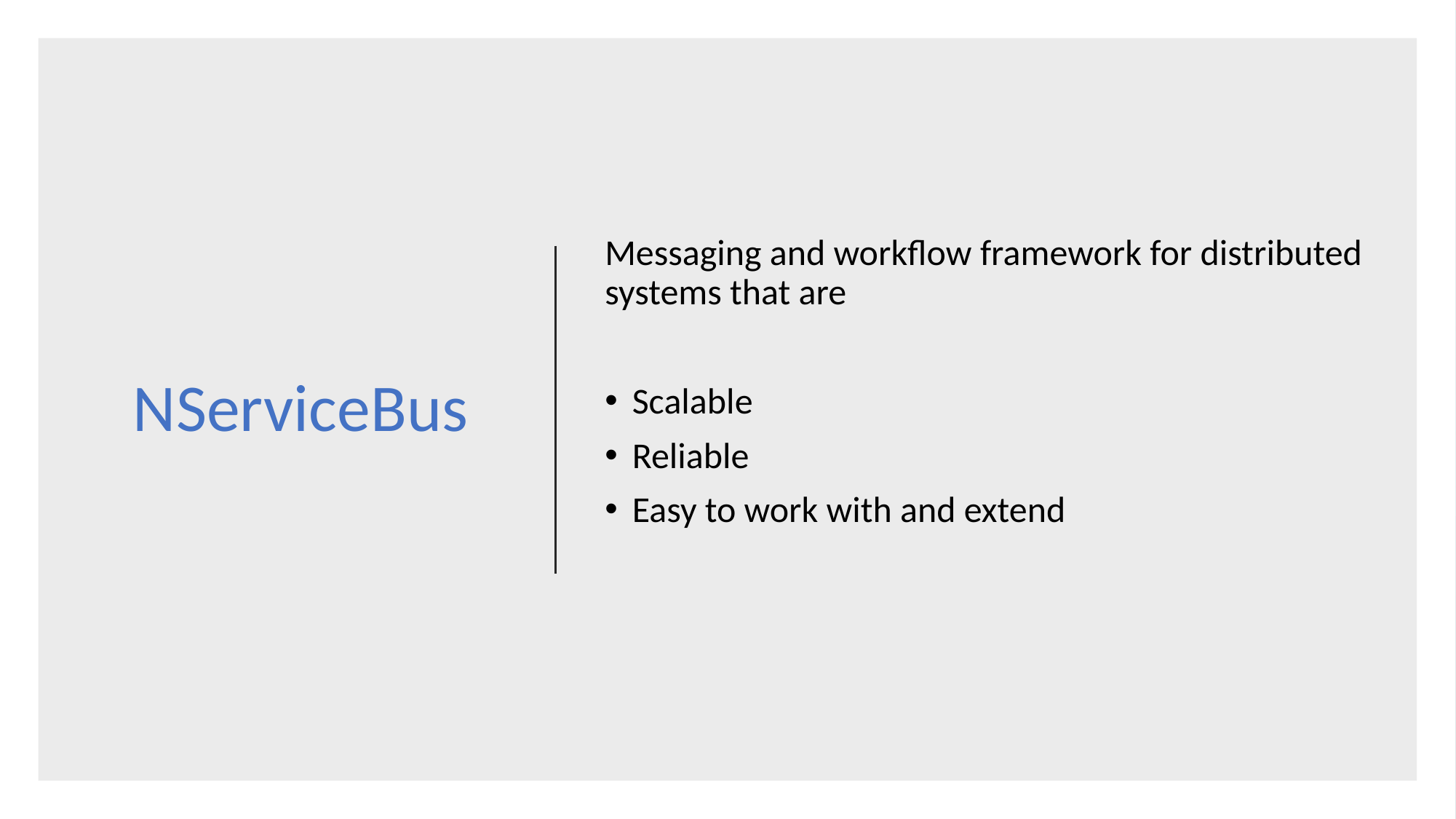

# NServiceBus
Messaging and workflow framework for distributed systems that are

Scalable
Reliable
Easy to work with and extend